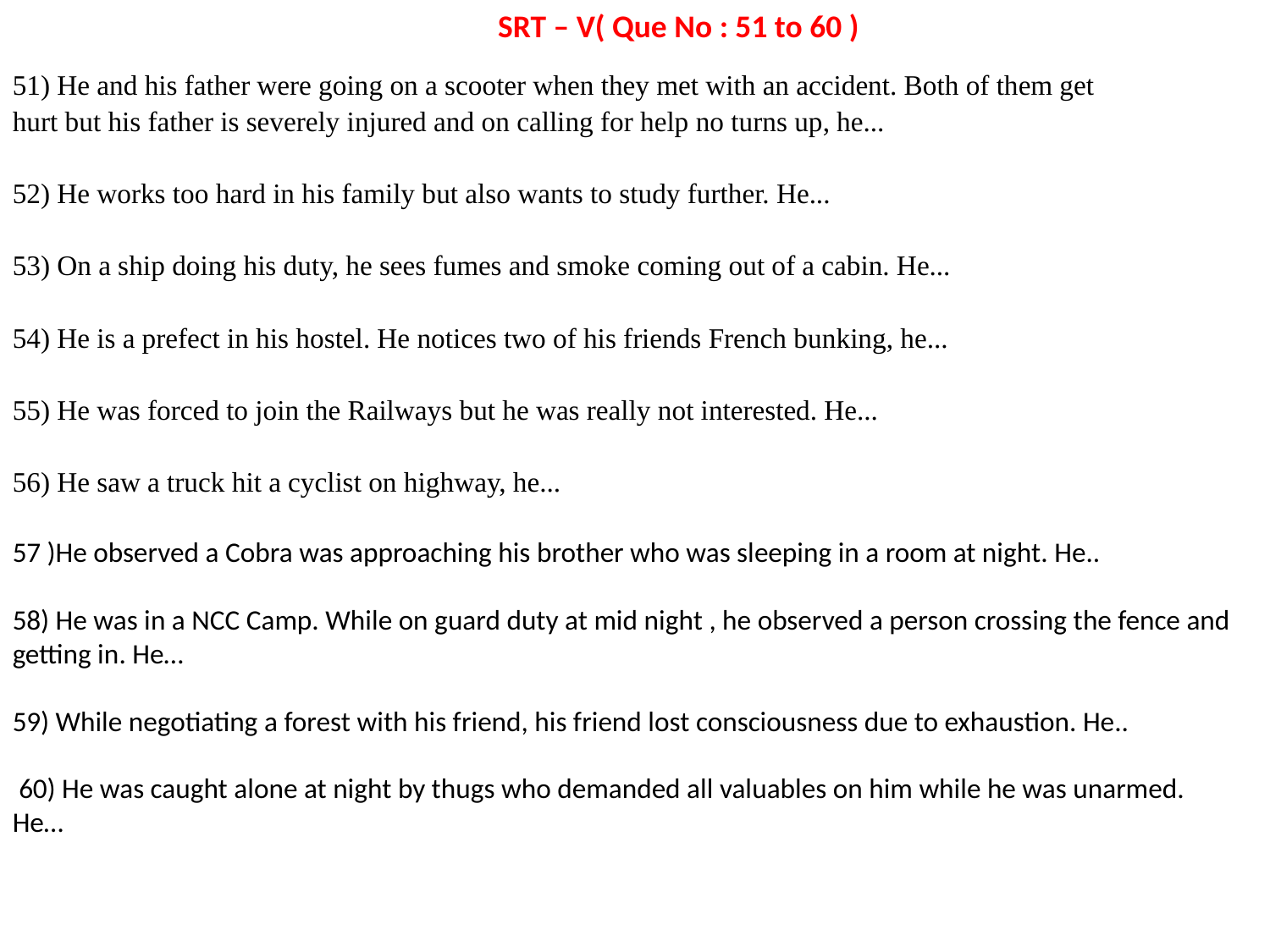

SRT – V( Que No : 51 to 60 )
51) He and his father were going on a scooter when they met with an accident. Both of them get
hurt but his father is severely injured and on calling for help no turns up, he...

52) He works too hard in his family but also wants to study further. He...

53) On a ship doing his duty, he sees fumes and smoke coming out of a cabin. He...

54) He is a prefect in his hostel. He notices two of his friends French bunking, he...

55) He was forced to join the Railways but he was really not interested. He...

56) He saw a truck hit a cyclist on highway, he...

57 )He observed a Cobra was approaching his brother who was sleeping in a room at night. He..

58) He was in a NCC Camp. While on guard duty at mid night , he observed a person crossing the fence and getting in. He…

59) While negotiating a forest with his friend, his friend lost consciousness due to exhaustion. He..

 60) He was caught alone at night by thugs who demanded all valuables on him while he was unarmed. He…